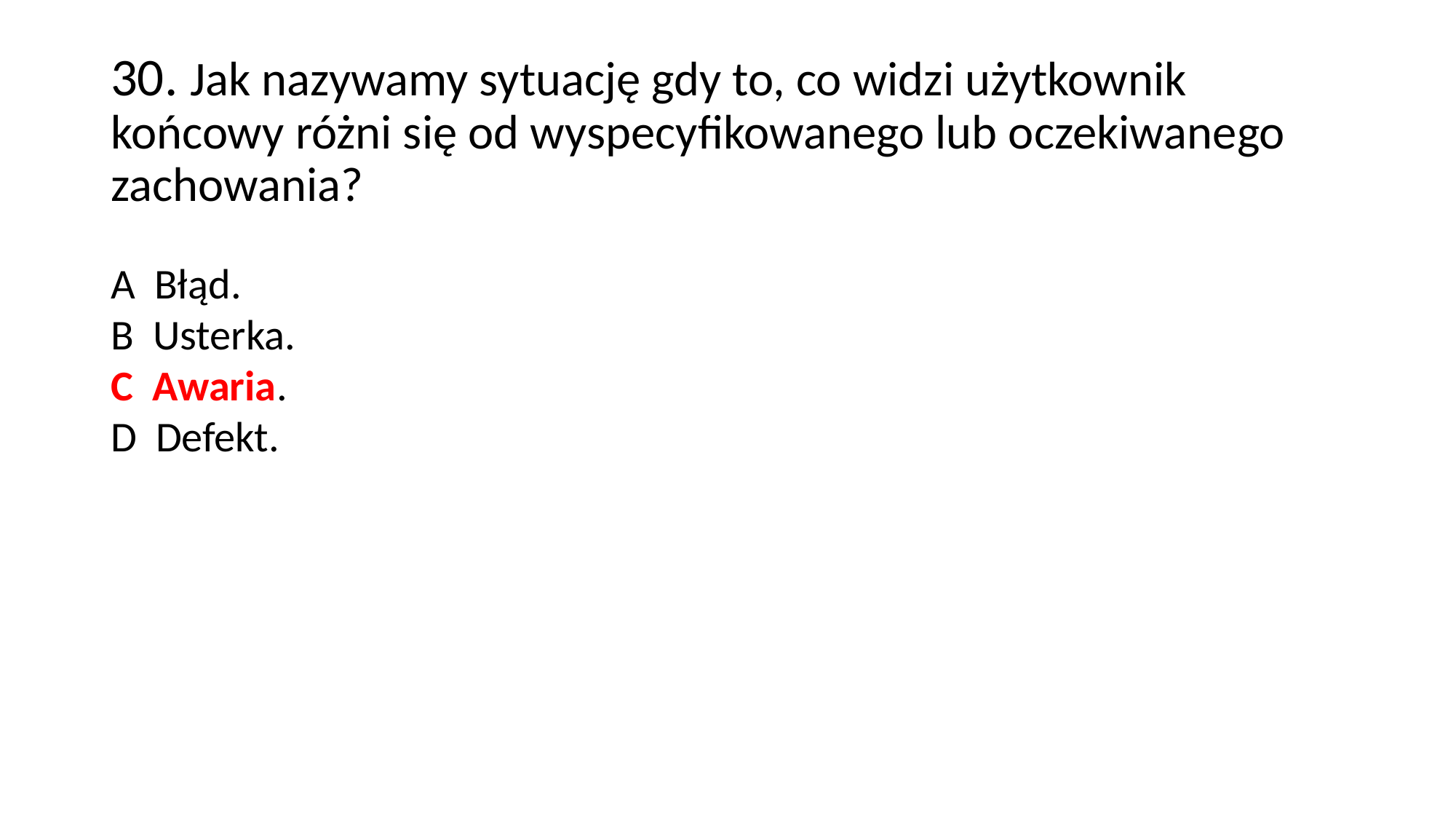

30. Jak nazywamy sytuację gdy to, co widzi użytkownik końcowy różni się od wyspecyfikowanego lub oczekiwanego zachowania?

A  Błąd.
B  Usterka.
C  Awaria.
D  Defekt.